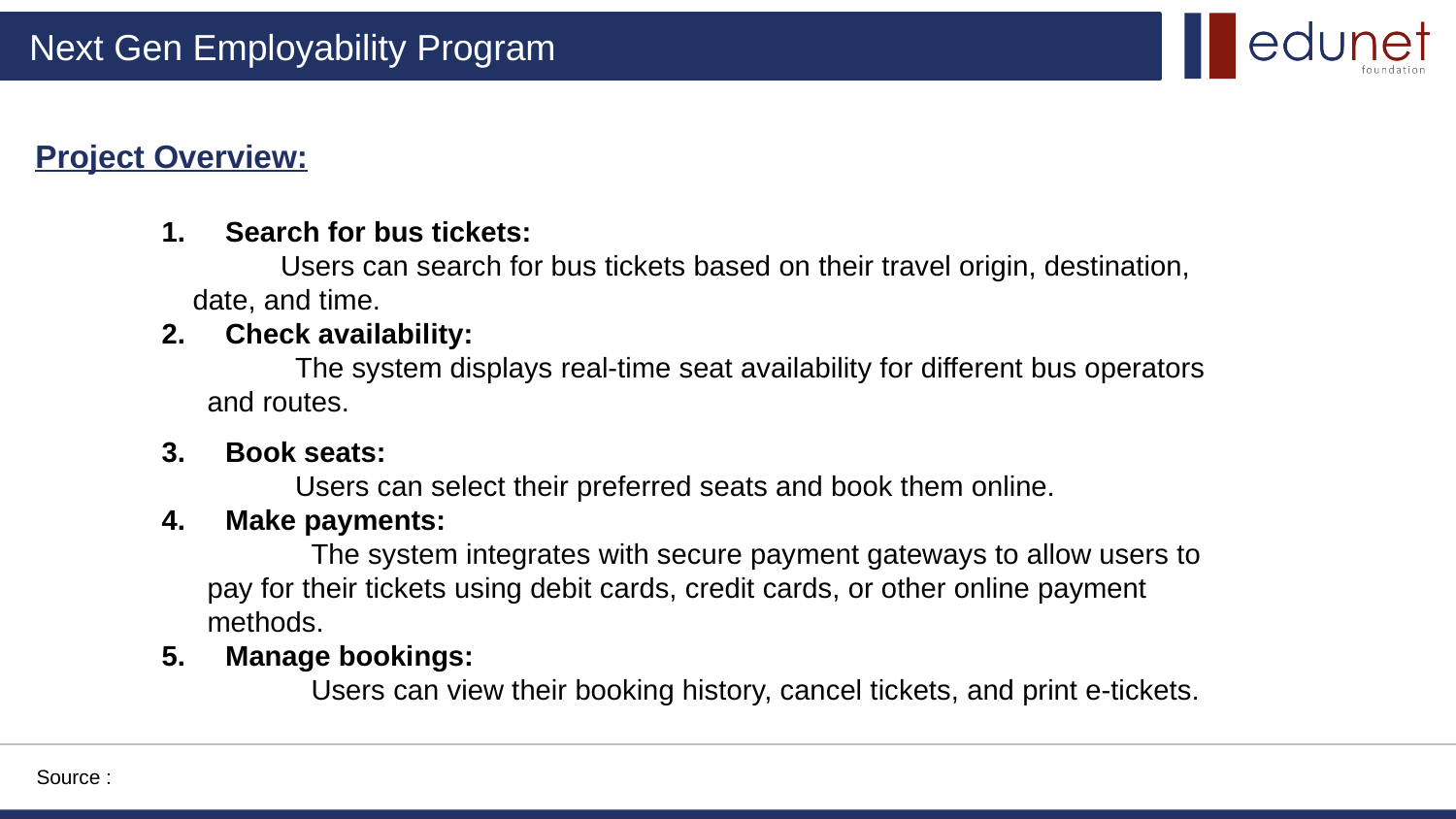

Project Overview:

1.     Search for bus tickets:
           Users can search for bus tickets based on their travel origin, destination, date, and time.
2.     Check availability:
           The system displays real-time seat availability for different bus operators and routes.
3.     Book seats:
           Users can select their preferred seats and book them online.
4.     Make payments:
             The system integrates with secure payment gateways to allow users to pay for their tickets using debit cards, credit cards, or other online payment methods.
5.     Manage bookings:
             Users can view their booking history, cancel tickets, and print e-tickets.
Source :